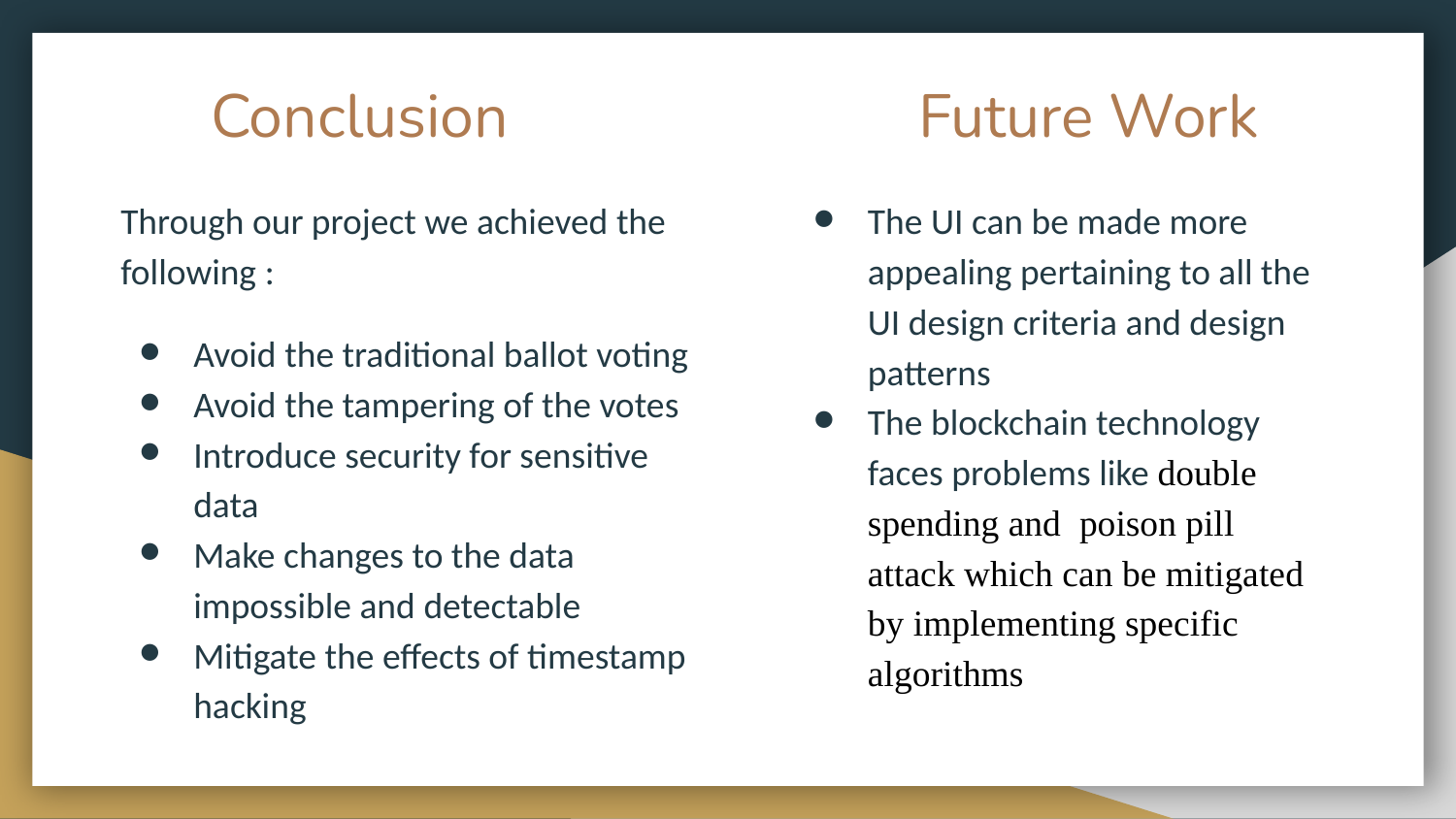

# Conclusion
Future Work
Through our project we achieved the following :
Avoid the traditional ballot voting
Avoid the tampering of the votes
Introduce security for sensitive data
Make changes to the data  impossible and detectable
Mitigate the effects of timestamp hacking

The UI can be made more appealing pertaining to all the UI design criteria and design patterns
The blockchain technology faces problems like double spending and  poison pill attack which can be mitigated by implementing specific algorithms